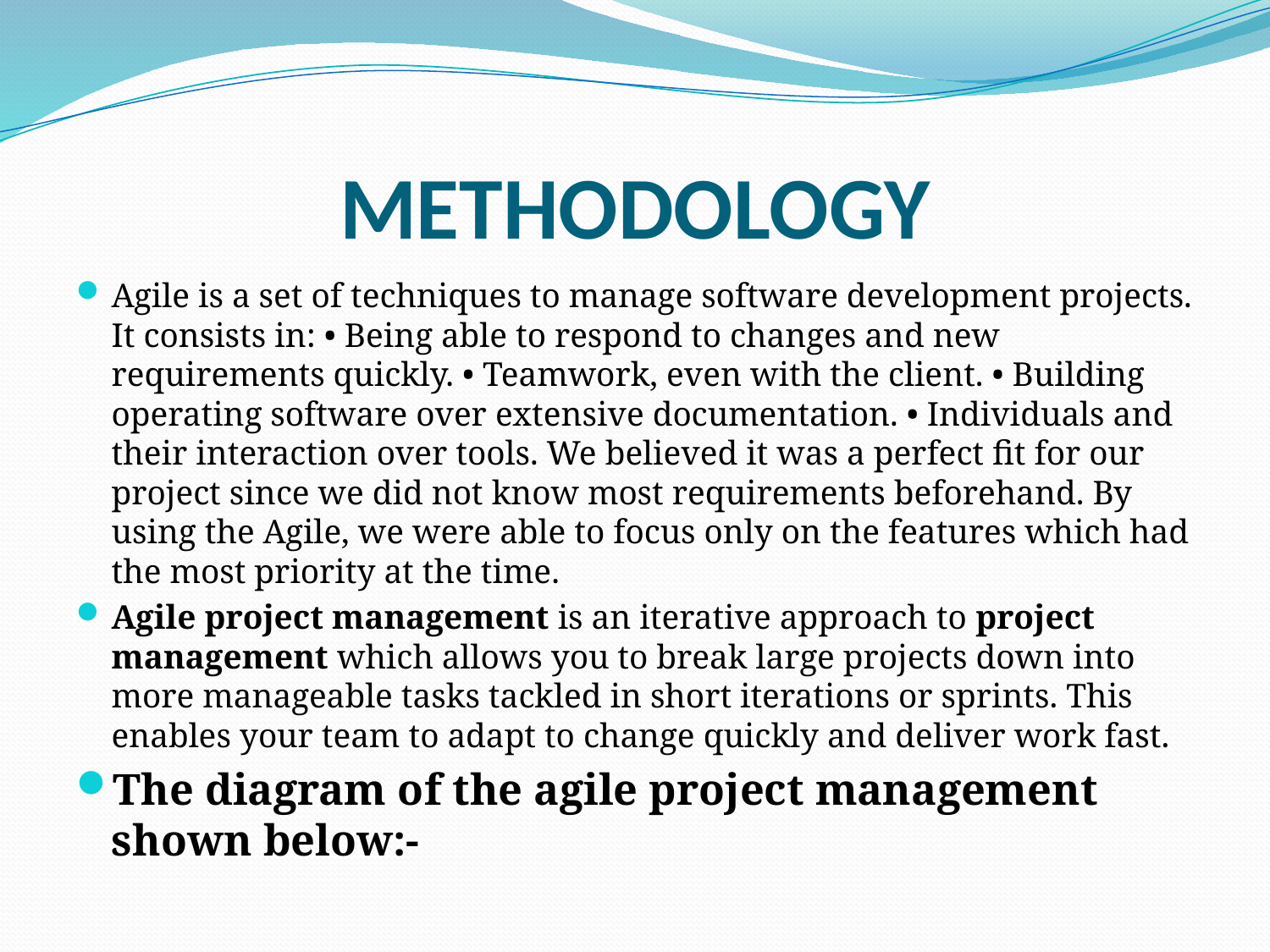

# METHODOLOGY
Agile is a set of techniques to manage software development projects. It consists in: • Being able to respond to changes and new requirements quickly. • Teamwork, even with the client. • Building operating software over extensive documentation. • Individuals and their interaction over tools. We believed it was a perfect fit for our project since we did not know most requirements beforehand. By using the Agile, we were able to focus only on the features which had the most priority at the time.
Agile project management is an iterative approach to project management which allows you to break large projects down into more manageable tasks tackled in short iterations or sprints. This enables your team to adapt to change quickly and deliver work fast.
The diagram of the agile project management shown below:-